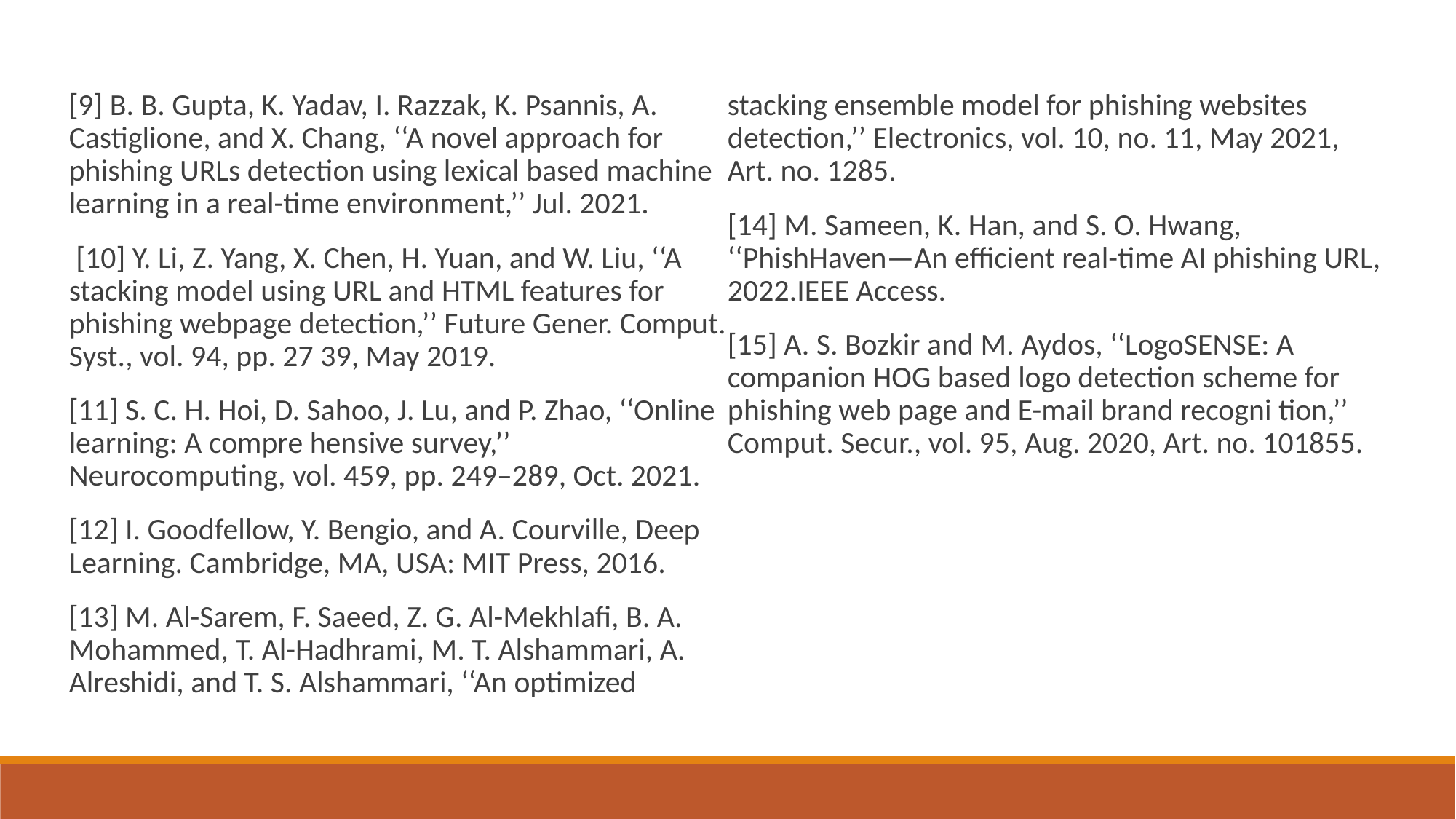

[9] B. B. Gupta, K. Yadav, I. Razzak, K. Psannis, A. Castiglione, and X. Chang, ‘‘A novel approach for phishing URLs detection using lexical based machine learning in a real-time environment,’’ Jul. 2021.
 [10] Y. Li, Z. Yang, X. Chen, H. Yuan, and W. Liu, ‘‘A stacking model using URL and HTML features for phishing webpage detection,’’ Future Gener. Comput. Syst., vol. 94, pp. 27 39, May 2019.
[11] S. C. H. Hoi, D. Sahoo, J. Lu, and P. Zhao, ‘‘Online learning: A compre hensive survey,’’ Neurocomputing, vol. 459, pp. 249–289, Oct. 2021.
[12] I. Goodfellow, Y. Bengio, and A. Courville, Deep Learning. Cambridge, MA, USA: MIT Press, 2016.
[13] M. Al-Sarem, F. Saeed, Z. G. Al-Mekhlafi, B. A. Mohammed, T. Al-Hadhrami, M. T. Alshammari, A. Alreshidi, and T. S. Alshammari, ‘‘An optimized stacking ensemble model for phishing websites detection,’’ Electronics, vol. 10, no. 11, May 2021, Art. no. 1285.
[14] M. Sameen, K. Han, and S. O. Hwang, ‘‘PhishHaven—An efficient real-time AI phishing URL, 2022.IEEE Access.
[15] A. S. Bozkir and M. Aydos, ‘‘LogoSENSE: A companion HOG based logo detection scheme for phishing web page and E-mail brand recogni tion,’’ Comput. Secur., vol. 95, Aug. 2020, Art. no. 101855.